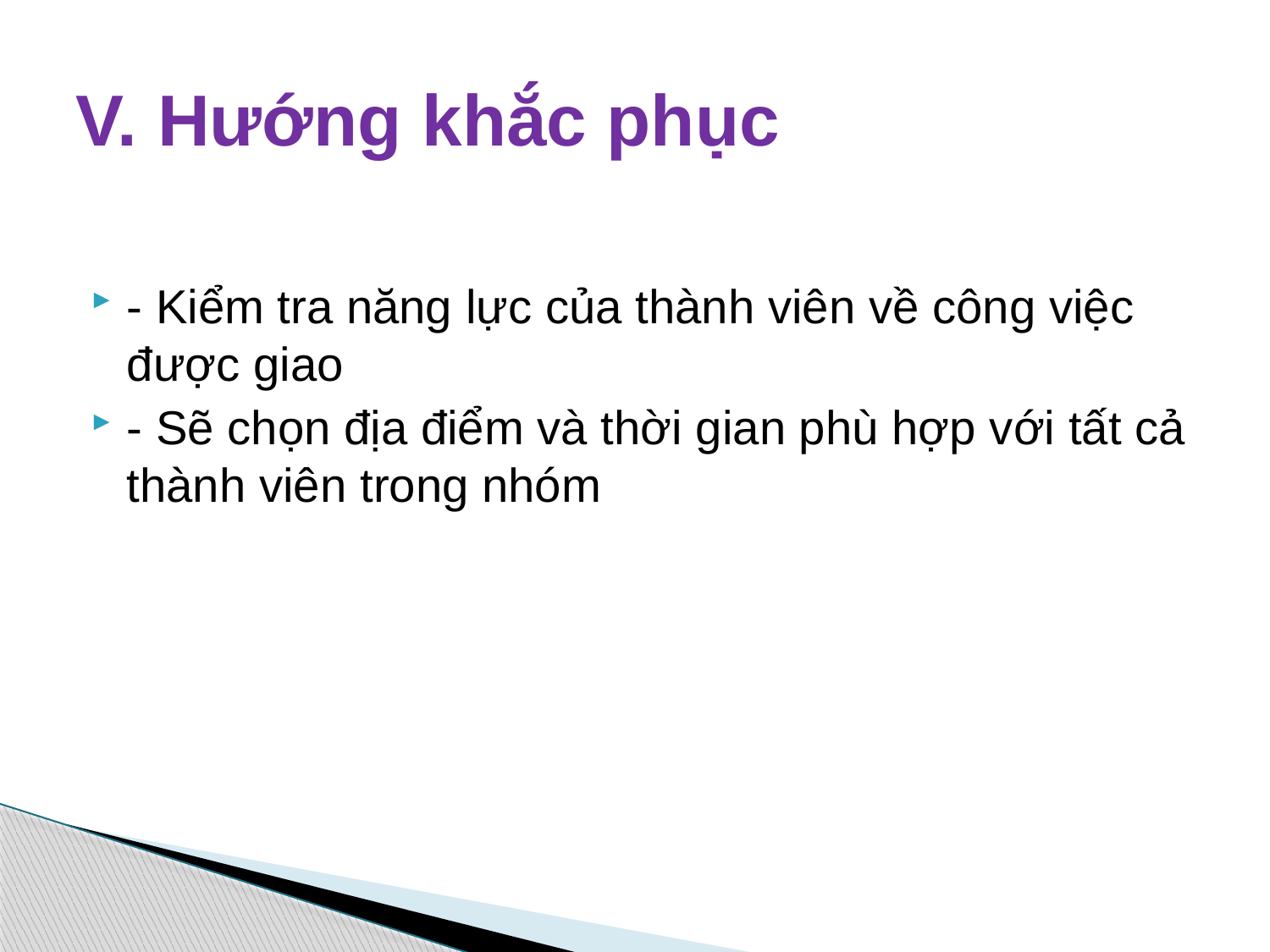

# V. Hướng khắc phục

- Kiểm tra năng lực của thành viên về công việc được giao
- Sẽ chọn địa điểm và thời gian phù hợp với tất cả thành viên trong nhóm